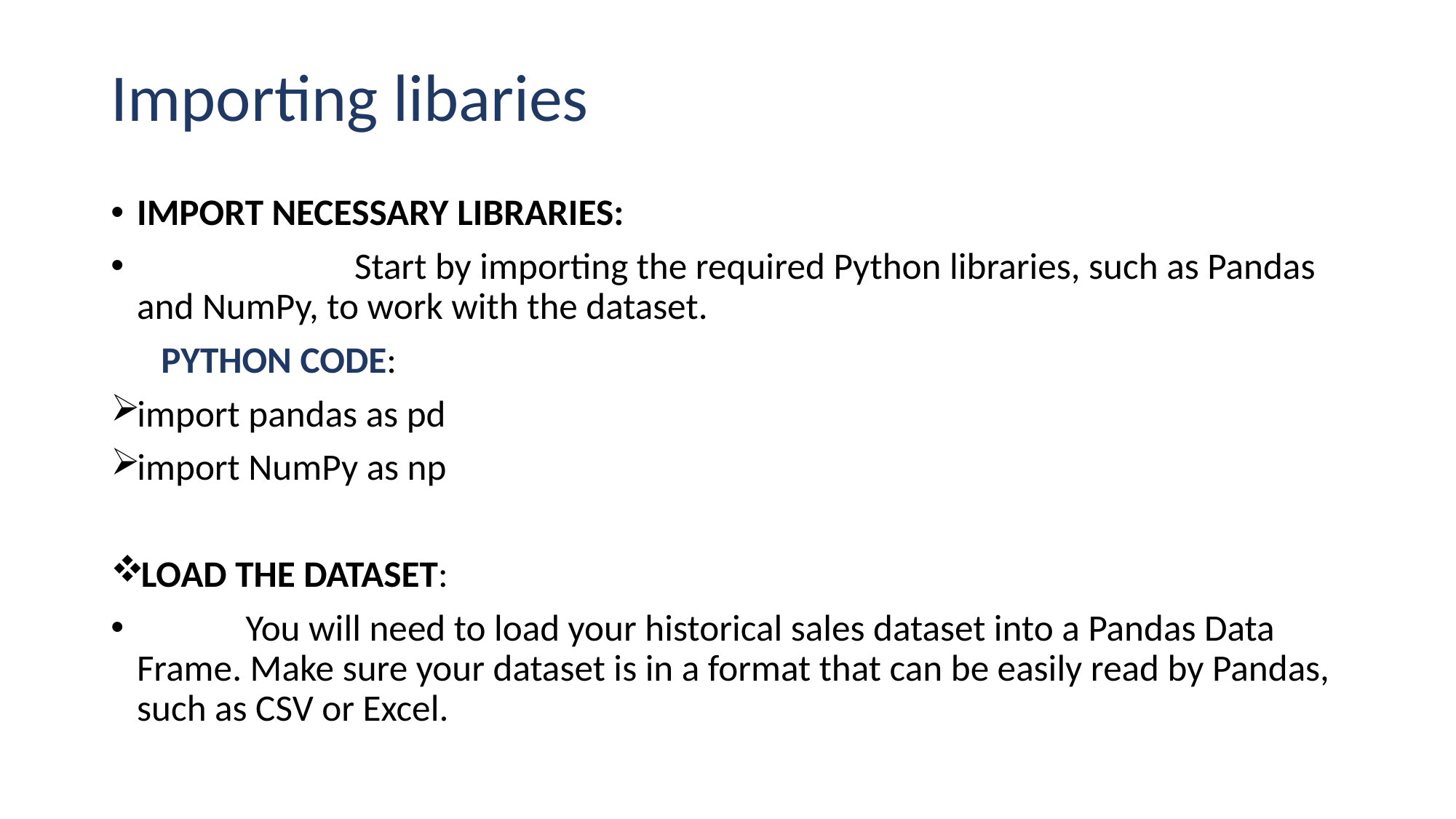

# Importing libaries
IMPORT NECESSARY LIBRARIES:
                          Start by importing the required Python libraries, such as Pandas and NumPy, to work with the dataset.
      PYTHON CODE:
import pandas as pd
import NumPy as np

LOAD THE DATASET:
             You will need to load your historical sales dataset into a Pandas Data Frame. Make sure your dataset is in a format that can be easily read by Pandas, such as CSV or Excel.